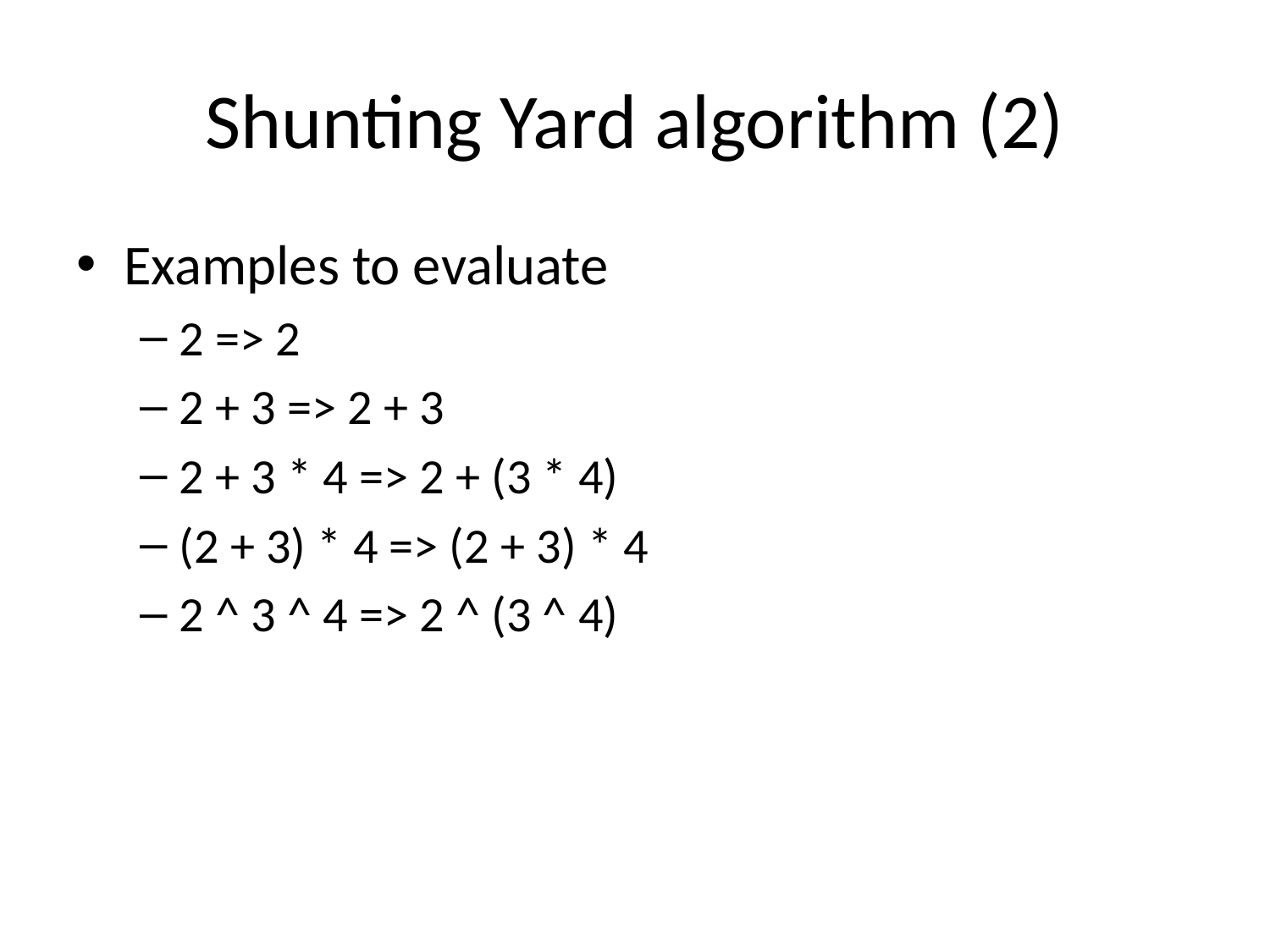

# Shunting Yard algorithm (2)
Examples to evaluate
2 => 2
2 + 3 => 2 + 3
2 + 3 * 4 => 2 + (3 * 4)
(2 + 3) * 4 => (2 + 3) * 4
2 ^ 3 ^ 4 => 2 ^ (3 ^ 4)